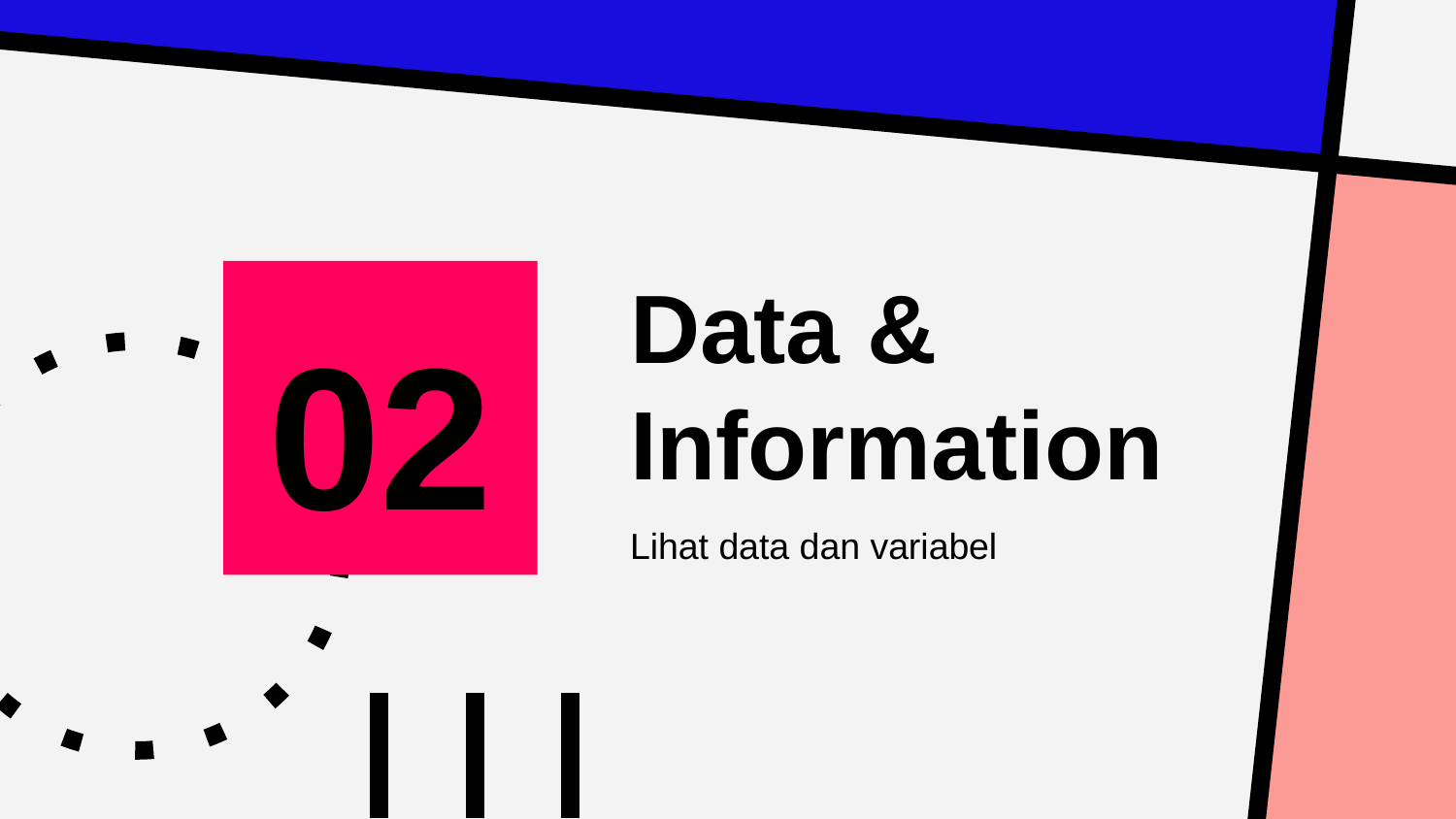

# Data & Information

02

Lihat data dan variabel